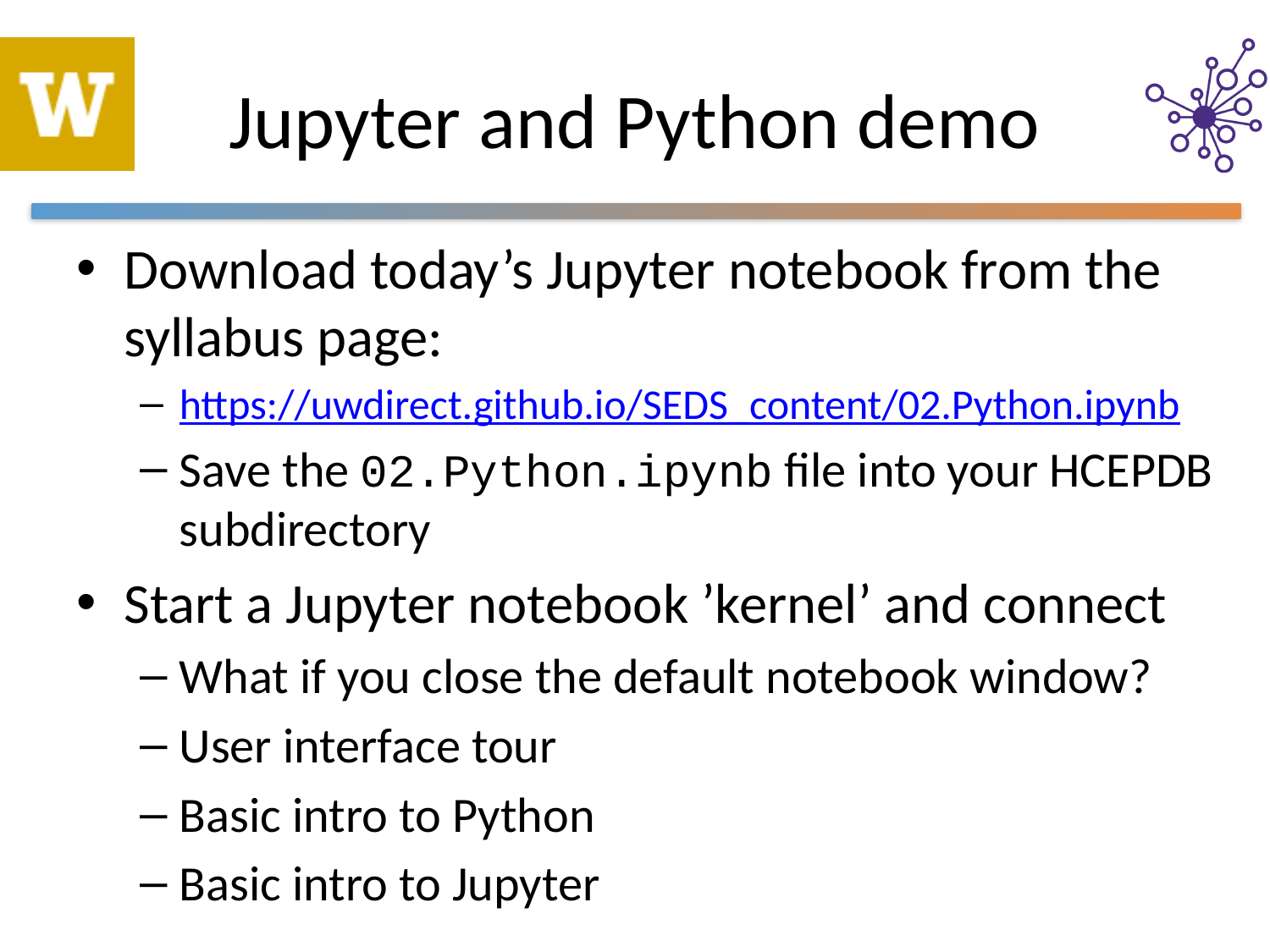

# Jupyter and Python demo
Download today’s Jupyter notebook from the syllabus page:
https://uwdirect.github.io/SEDS_content/02.Python.ipynb
Save the 02.Python.ipynb file into your HCEPDB subdirectory
Start a Jupyter notebook ’kernel’ and connect
What if you close the default notebook window?
User interface tour
Basic intro to Python
Basic intro to Jupyter